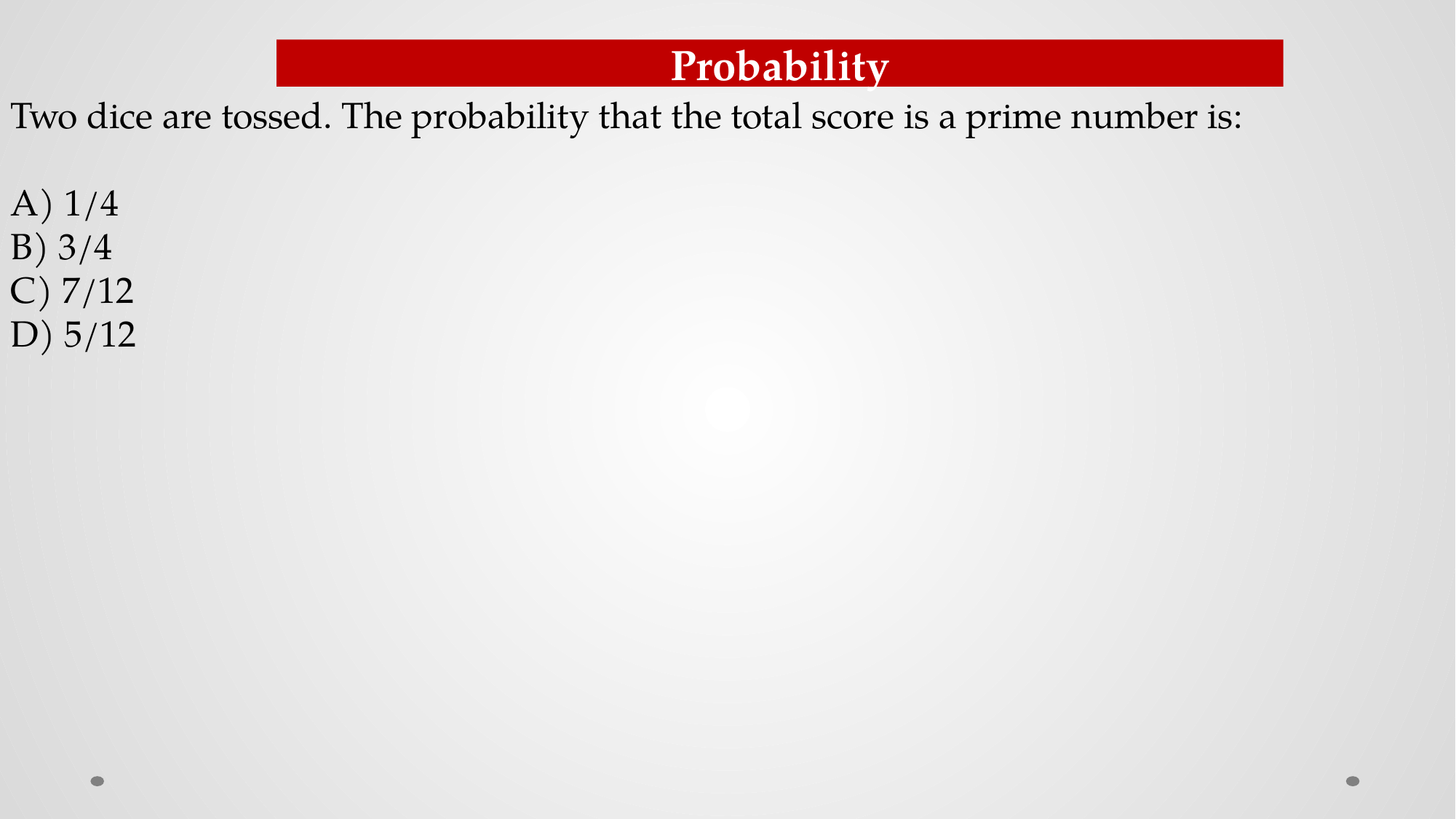

Probability
Two dice are tossed. The probability that the total score is a prime number is:

A) 1/4
B) 3/4
C) 7/12
D) 5/12